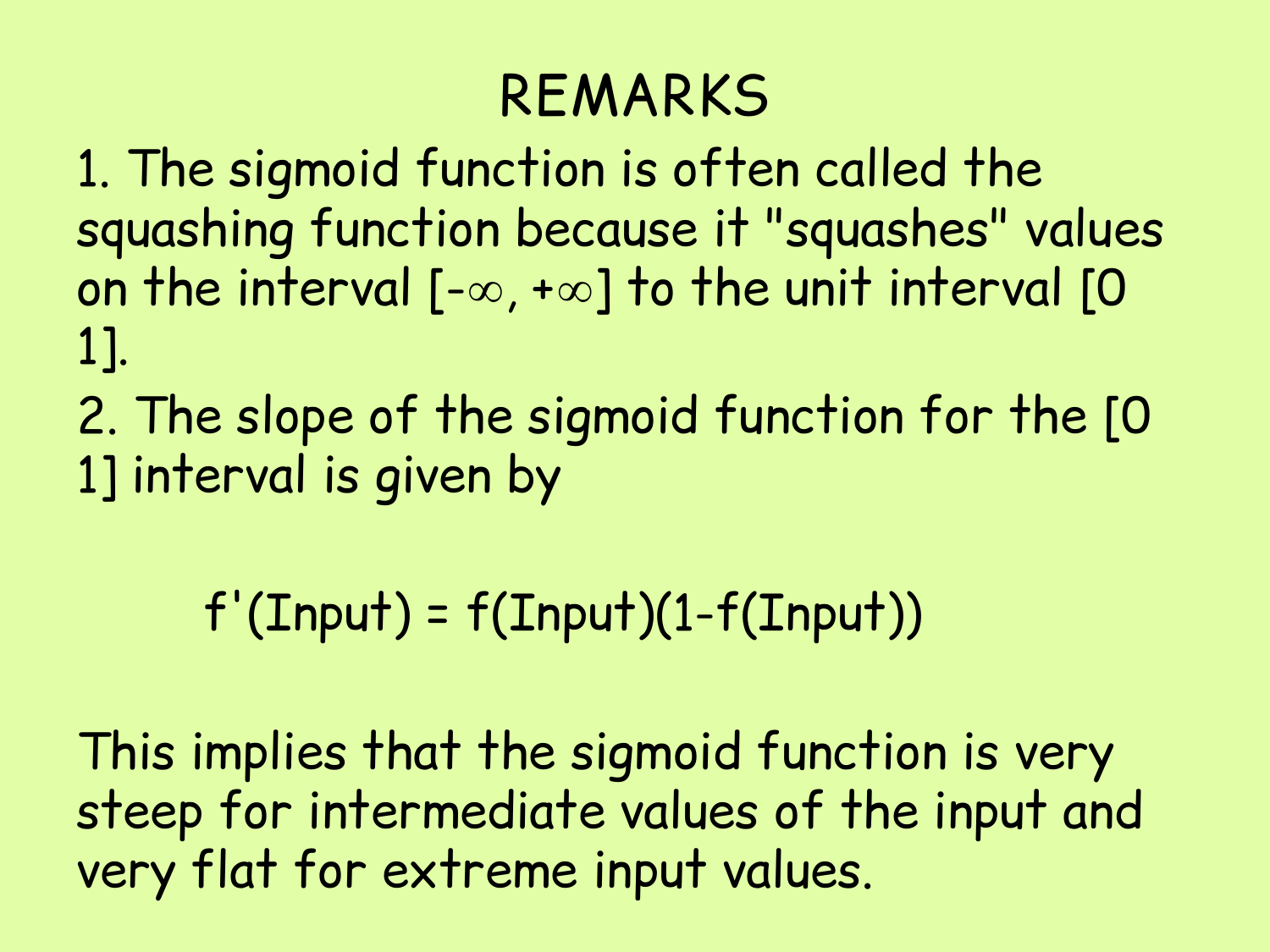

REMARKS
1. The sigmoid function is often called the squashing function because it "squashes" values on the interval [-∞, +∞] to the unit interval [0 1].
2. The slope of the sigmoid function for the [0 1] interval is given by

	f'(Input) = f(Input)(1-f(Input))

This implies that the sigmoid function is very steep for intermediate values of the input and very flat for extreme input values.